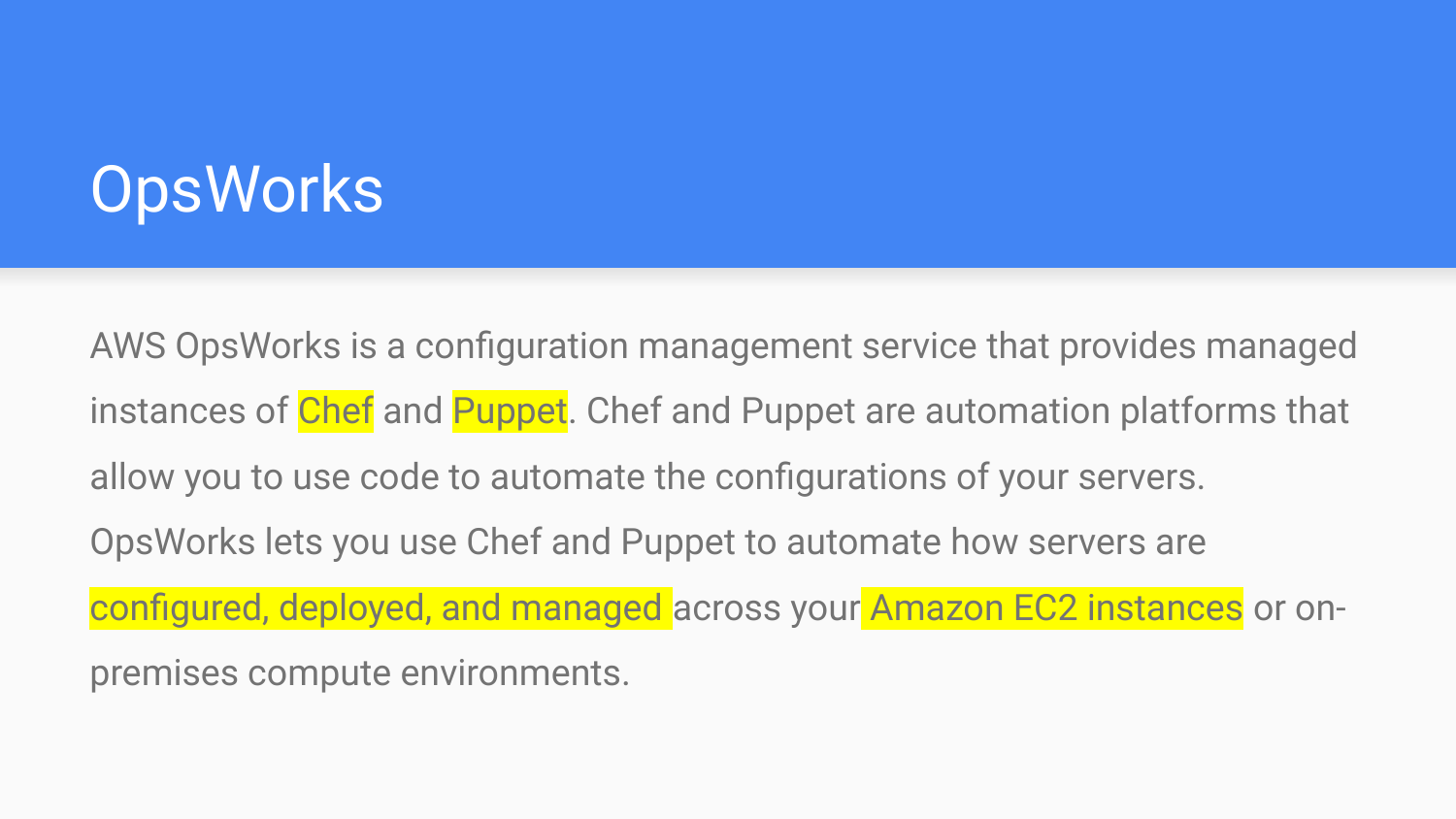

# OpsWorks
AWS OpsWorks is a configuration management service that provides managed instances of Chef and Puppet. Chef and Puppet are automation platforms that allow you to use code to automate the configurations of your servers. OpsWorks lets you use Chef and Puppet to automate how servers are configured, deployed, and managed across your Amazon EC2 instances or on-premises compute environments.